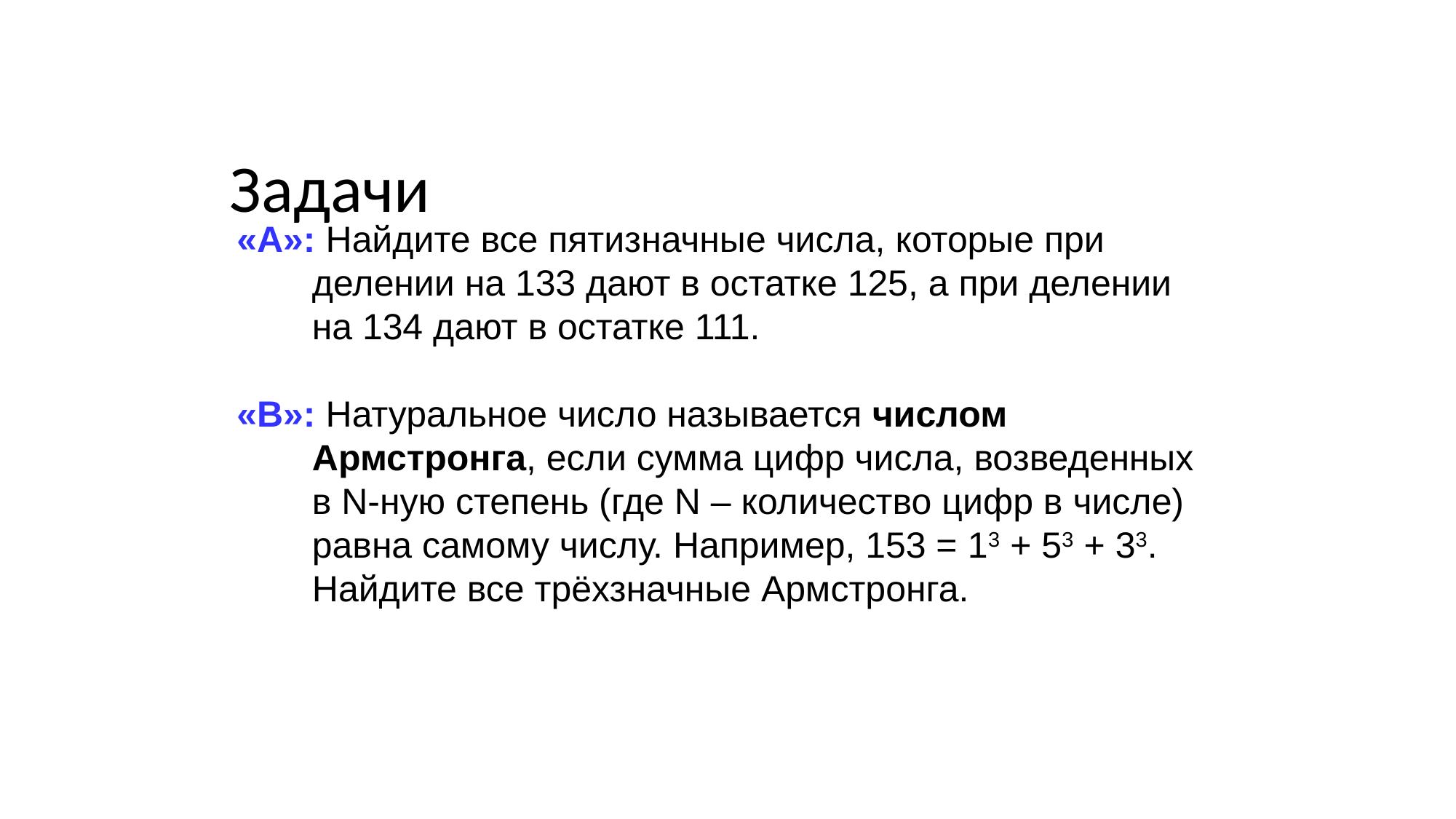

Задачи
«A»: Найдите все пятизначные числа, которые при делении на 133 дают в остатке 125, а при делении на 134 дают в остатке 111.

«B»: Натуральное число называется числом Армстронга, если сумма цифр числа, возведенных в N-ную степень (где N – количество цифр в числе) равна самому числу. Например, 153 = 13 + 53 + 33. Найдите все трёхзначные Армстронга.